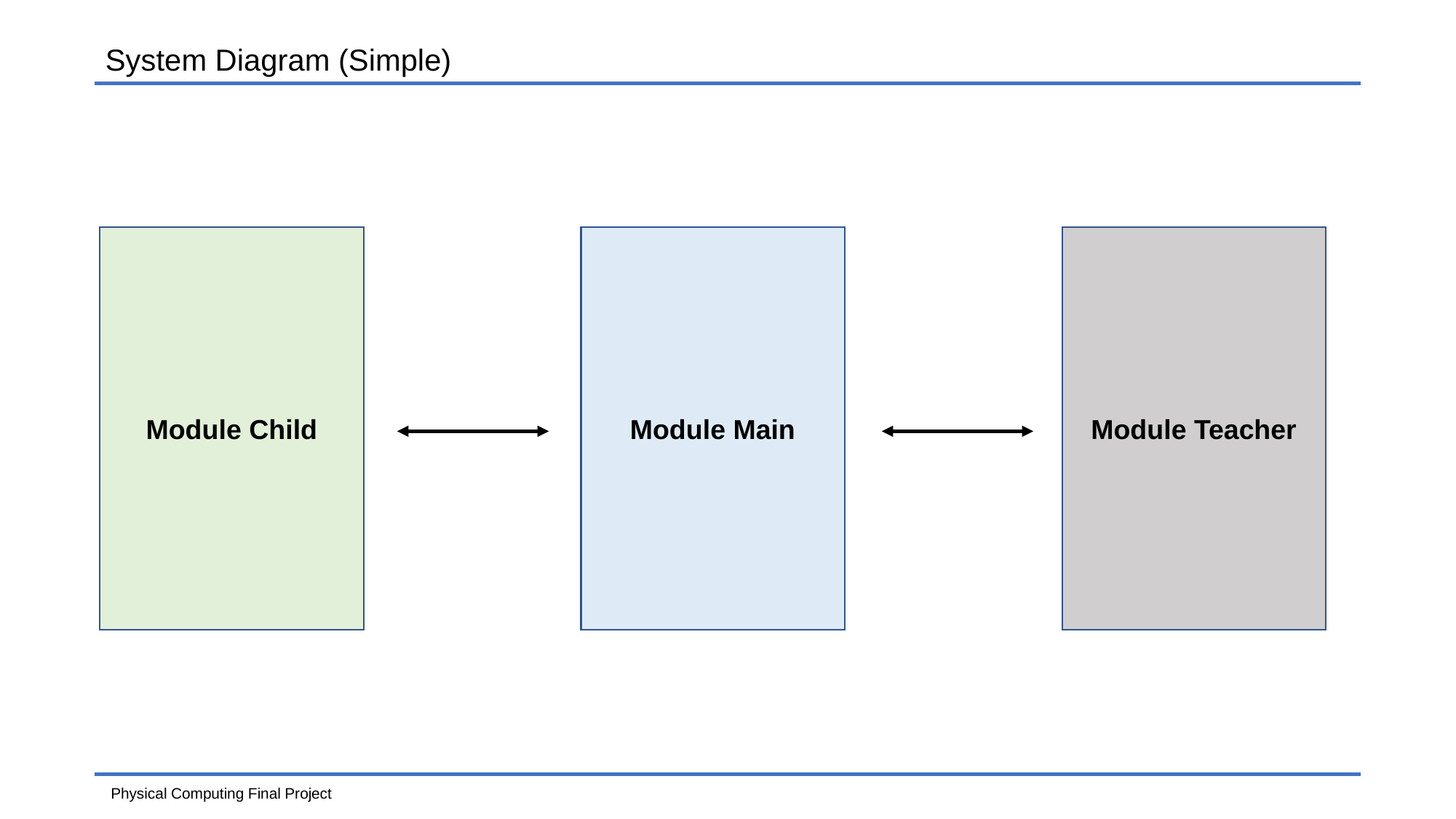

System Diagram (Simple)
Module Child
Module Main
Module Teacher
Physical Computing Final Project